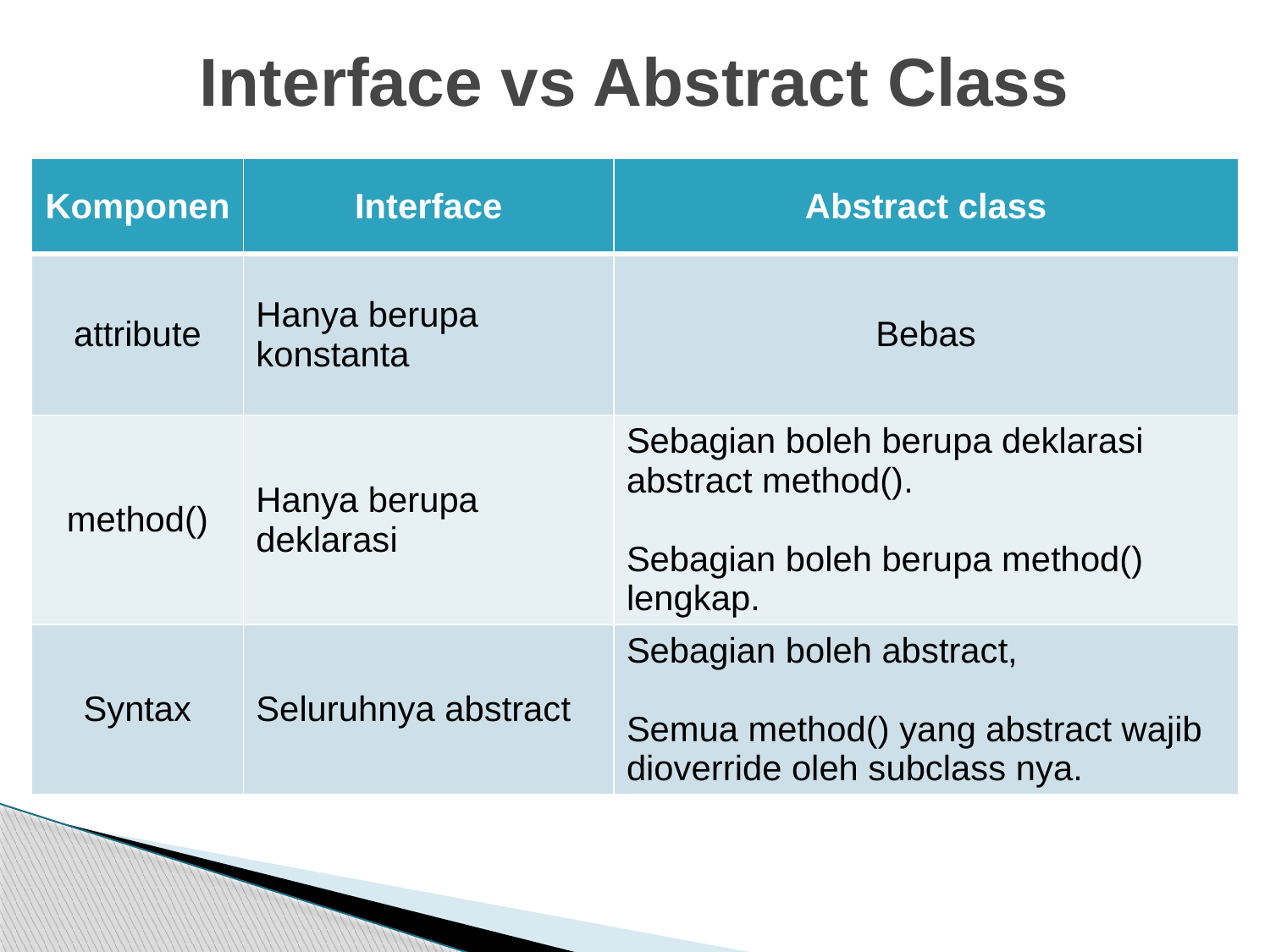

# Interface vs Abstract Class
| Komponen | Interface | Abstract class |
| --- | --- | --- |
| attribute | Hanya berupa konstanta | Bebas |
| method() | Hanya berupa deklarasi | Sebagian boleh berupa deklarasi abstract method(). Sebagian boleh berupa method() lengkap. |
| Syntax | Seluruhnya abstract | Sebagian boleh abstract, Semua method() yang abstract wajib dioverride oleh subclass nya. |